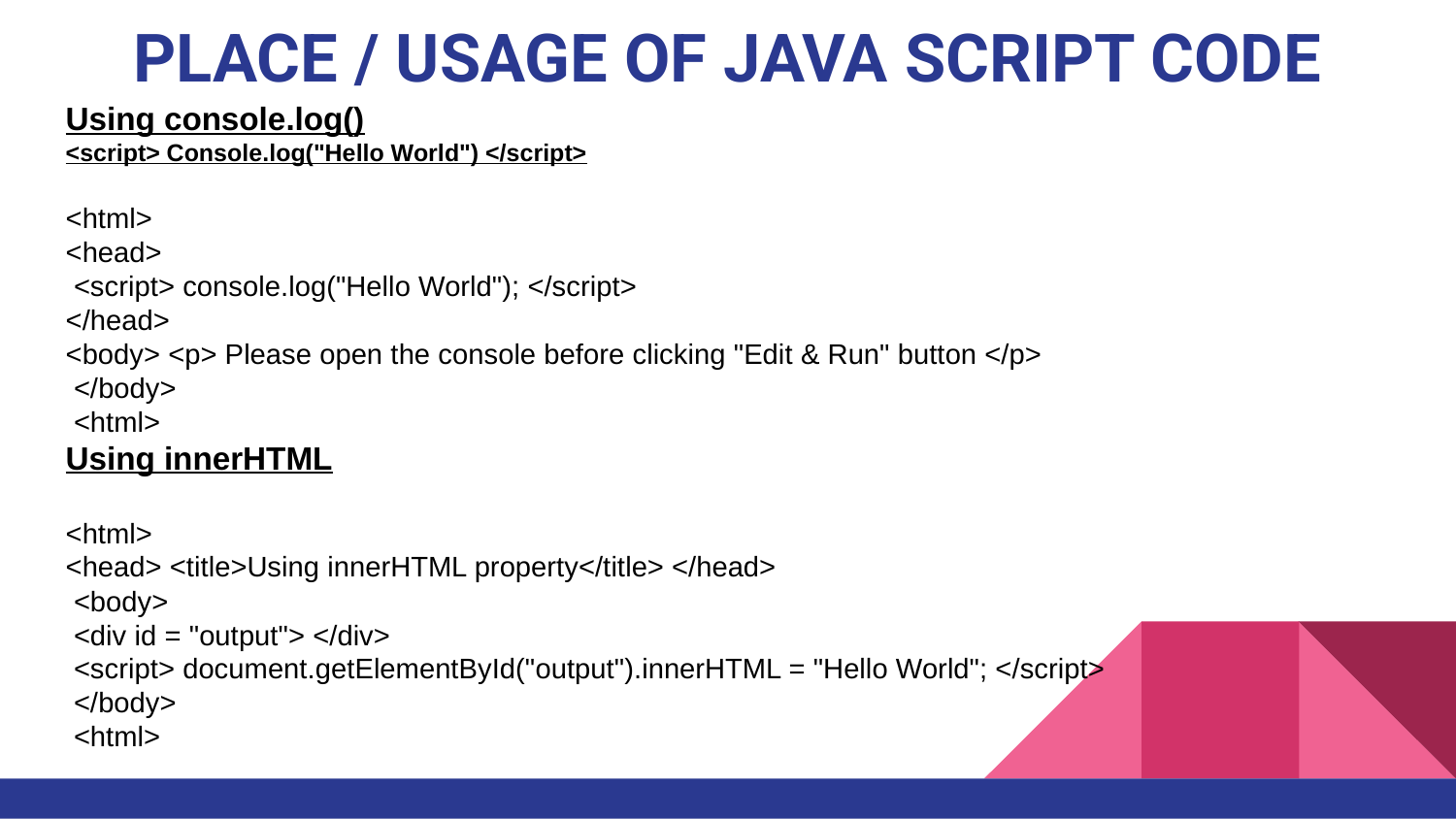

# PLACE / USAGE OF JAVA SCRIPT CODE
Using console.log()
<script> Console.log("Hello World") </script>

<html>
<head>
 <script> console.log("Hello World"); </script>
</head>
<body> <p> Please open the console before clicking "Edit & Run" button </p>
 </body>
 <html>
Using innerHTML

<html>
<head> <title>Using innerHTML property</title> </head>
 <body>
 <div id = "output"> </div>
 <script> document.getElementById("output").innerHTML = "Hello World"; </script>
 </body>
 <html>